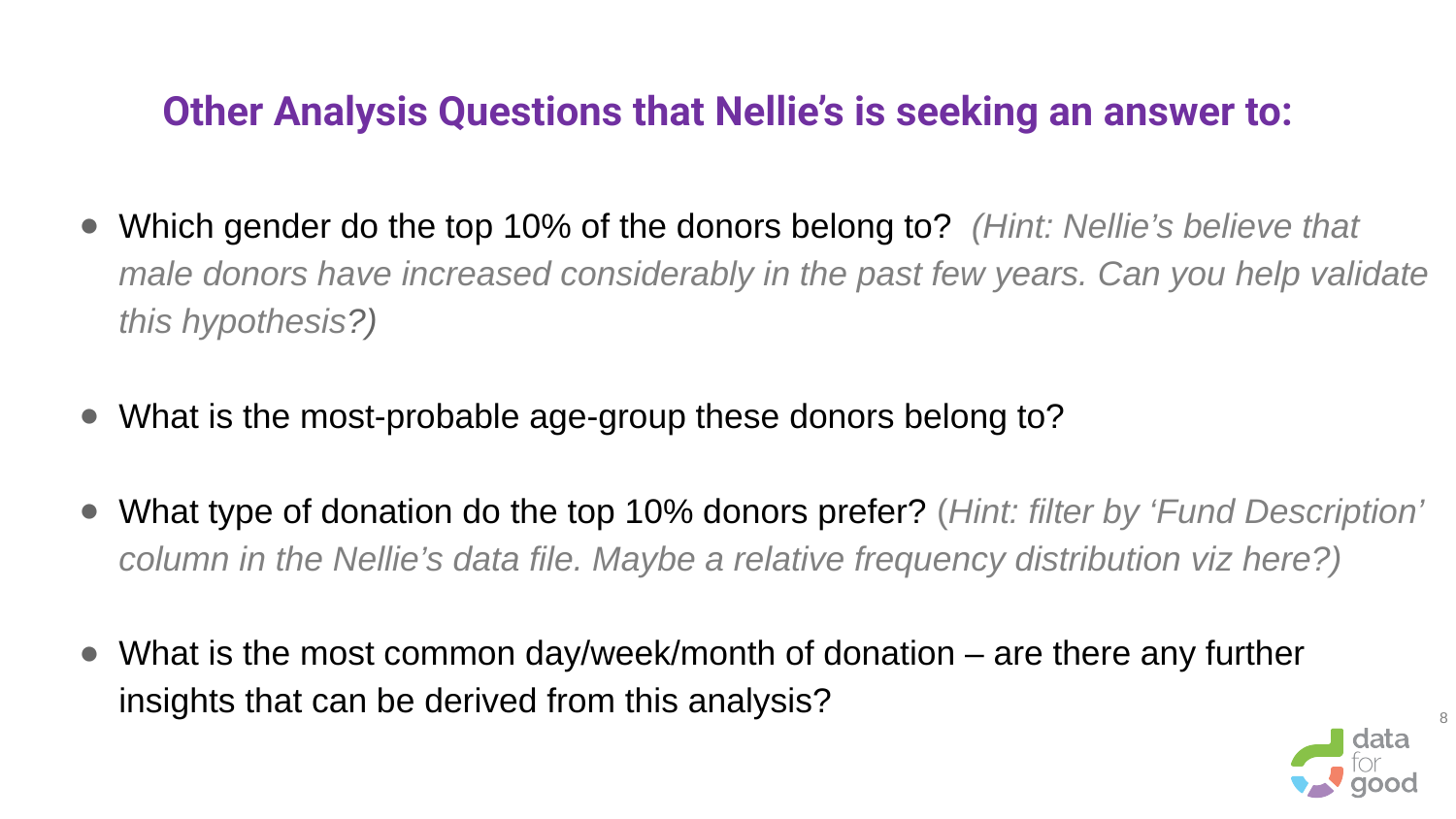

# Other Analysis Questions that Nellie’s is seeking an answer to:
Which gender do the top 10% of the donors belong to?  (Hint: Nellie’s believe that male donors have increased considerably in the past few years. Can you help validate this hypothesis?)

What is the most-probable age-group these donors belong to?

What type of donation do the top 10% donors prefer? (Hint: filter by ‘Fund Description’ column in the Nellie’s data file. Maybe a relative frequency distribution viz here?)

What is the most common day/week/month of donation – are there any further insights that can be derived from this analysis?

8